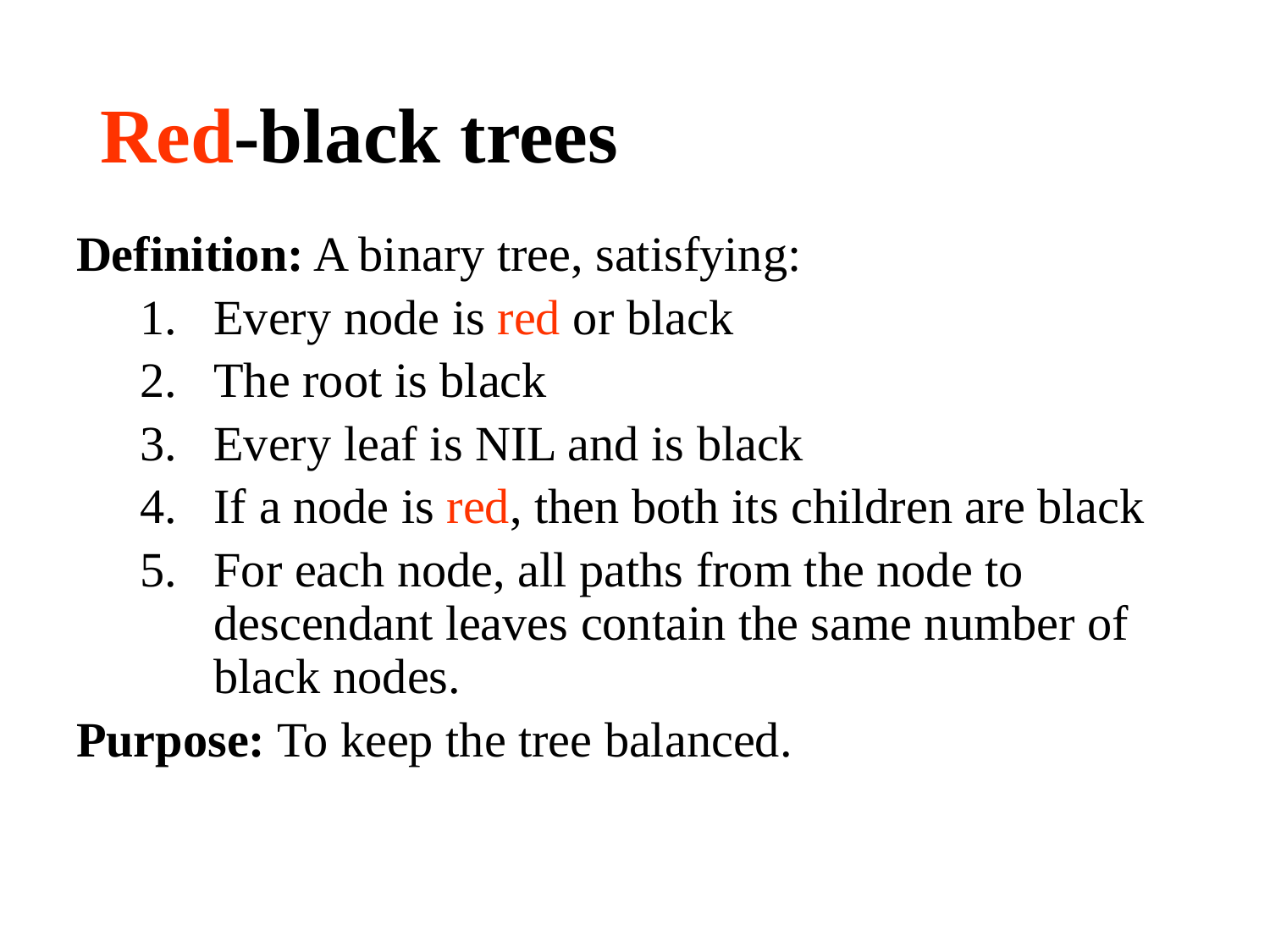

# Red-black trees
Definition: A binary tree, satisfying:
Every node is red or black
The root is black
Every leaf is NIL and is black
If a node is red, then both its children are black
For each node, all paths from the node to descendant leaves contain the same number of black nodes.
Purpose: To keep the tree balanced.